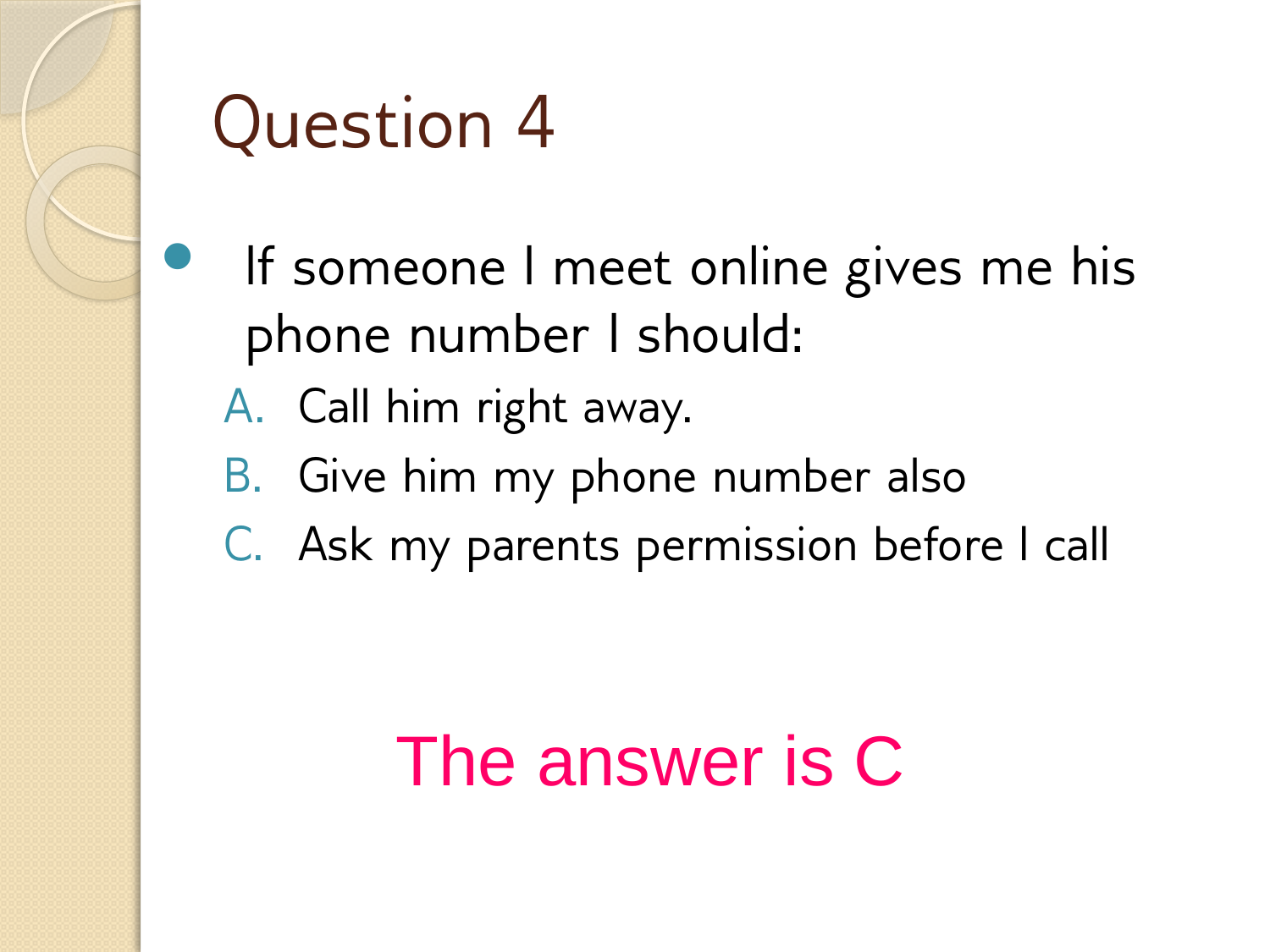

# Question 4
If someone I meet online gives me his phone number I should:
Call him right away.
Give him my phone number also
Ask my parents permission before I call
The answer is C